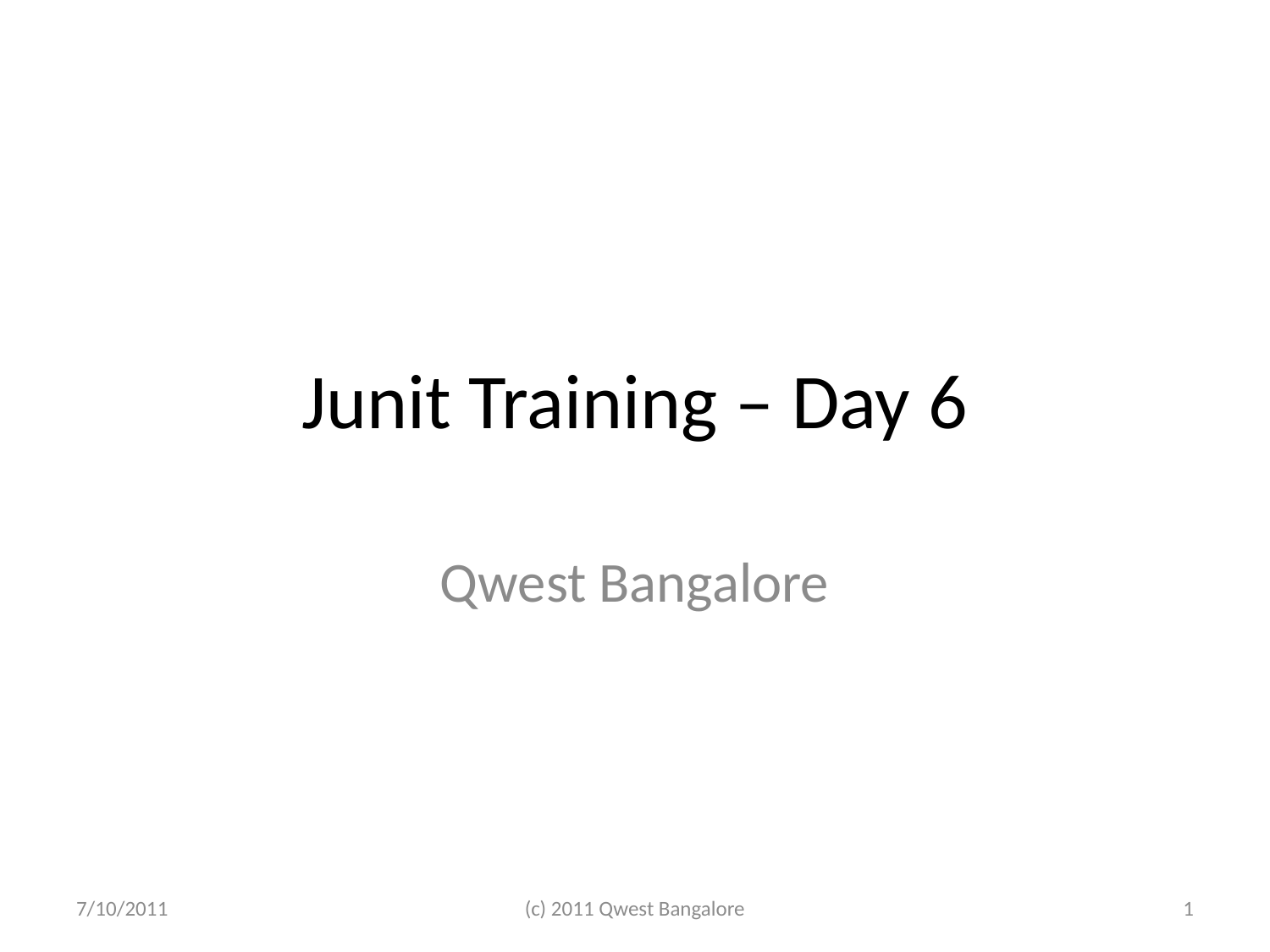

# Junit Training – Day 6
Qwest Bangalore
7/10/2011
(c) 2011 Qwest Bangalore
1